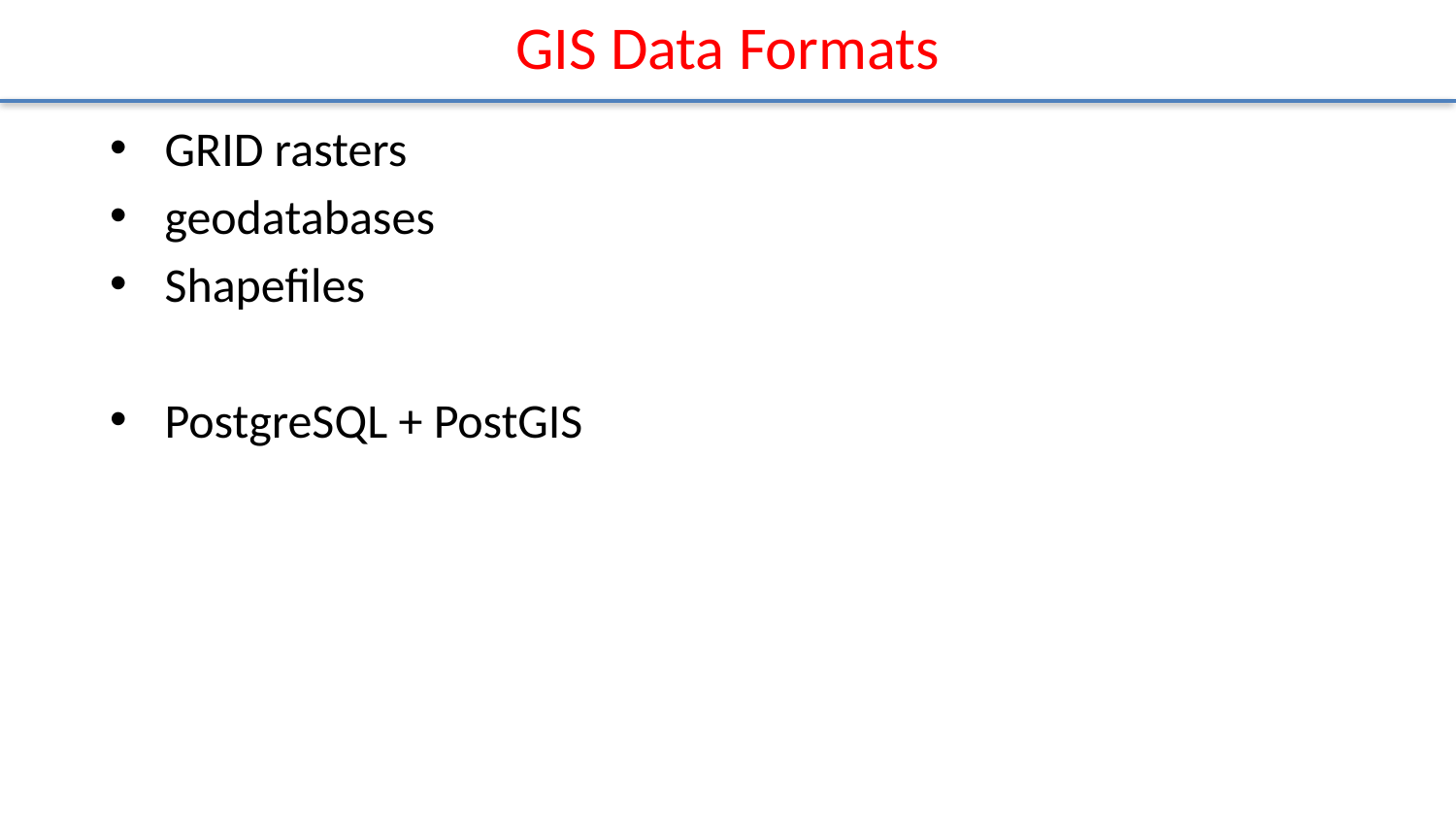

# GIS Data Formats
GRID rasters
geodatabases
Shapeﬁles

PostgreSQL + PostGIS